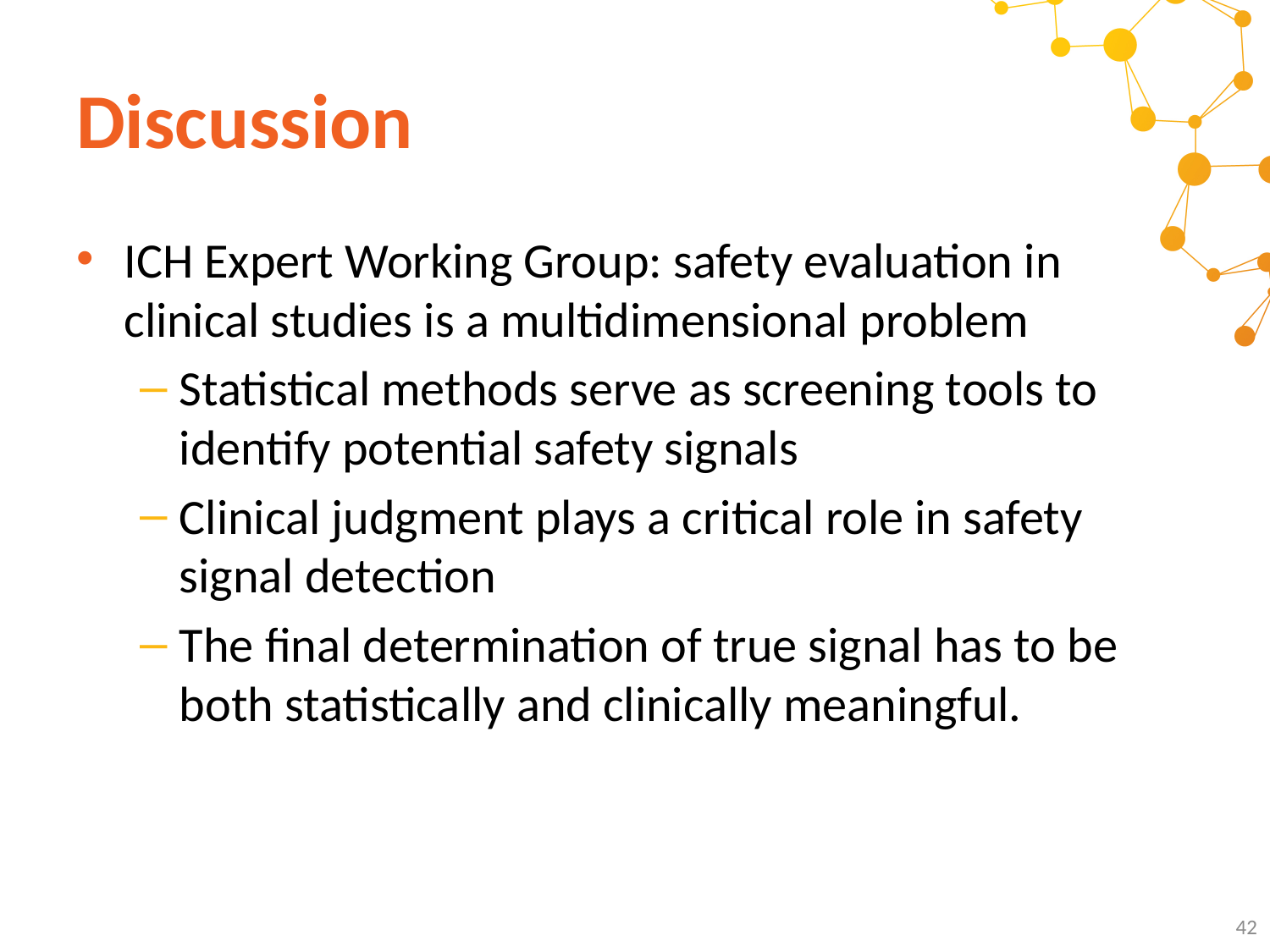

# Discussion
ICH Expert Working Group: safety evaluation in clinical studies is a multidimensional problem
Statistical methods serve as screening tools to identify potential safety signals
Clinical judgment plays a critical role in safety signal detection
The final determination of true signal has to be both statistically and clinically meaningful.
42